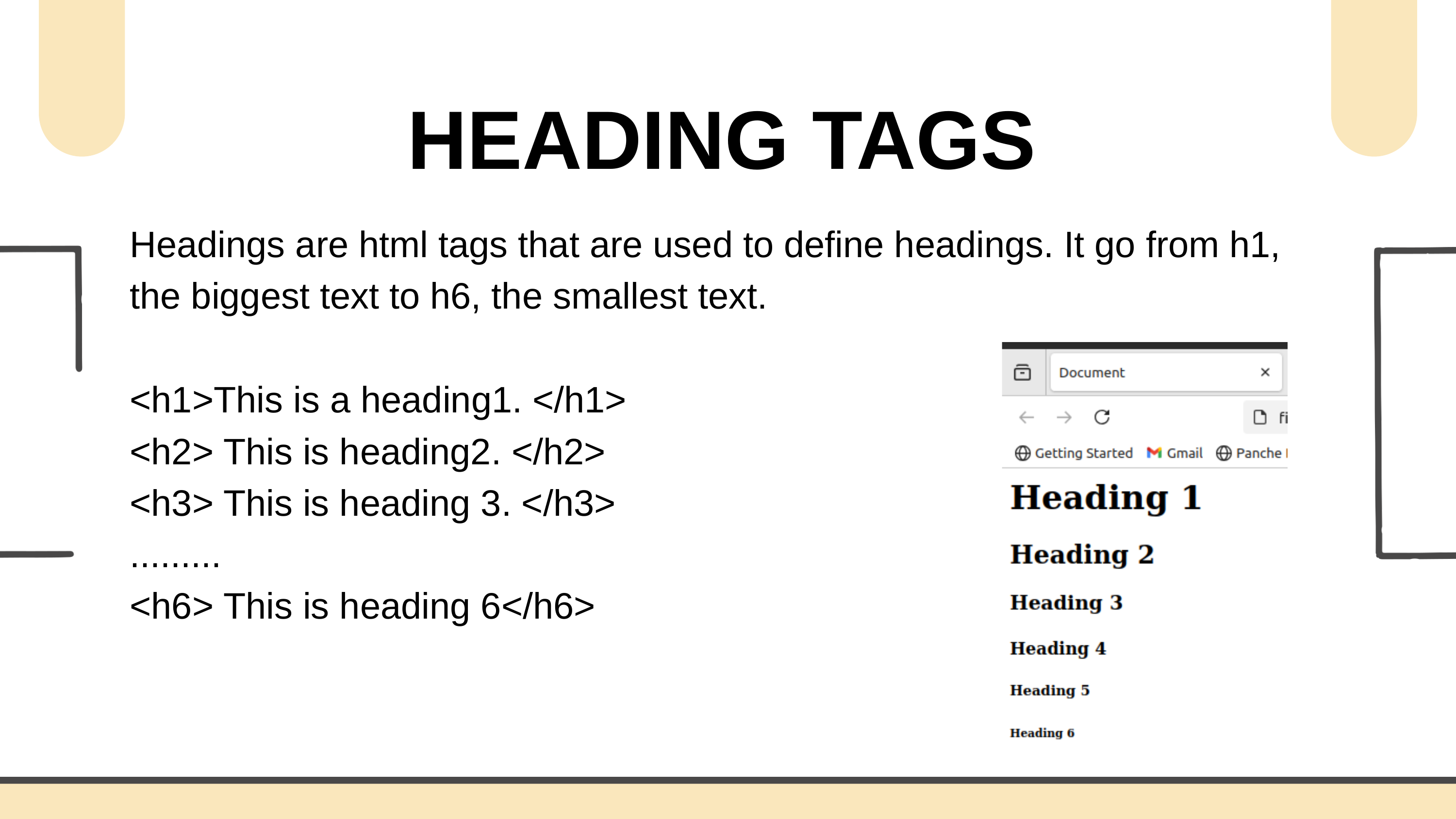

HEADING TAGS
Headings are html tags that are used to define headings. It go from h1, the biggest text to h6, the smallest text.

<h1>This is a heading1. </h1>
<h2> This is heading2. </h2>
<h3> This is heading 3. </h3>
.........
<h6> This is heading 6</h6>